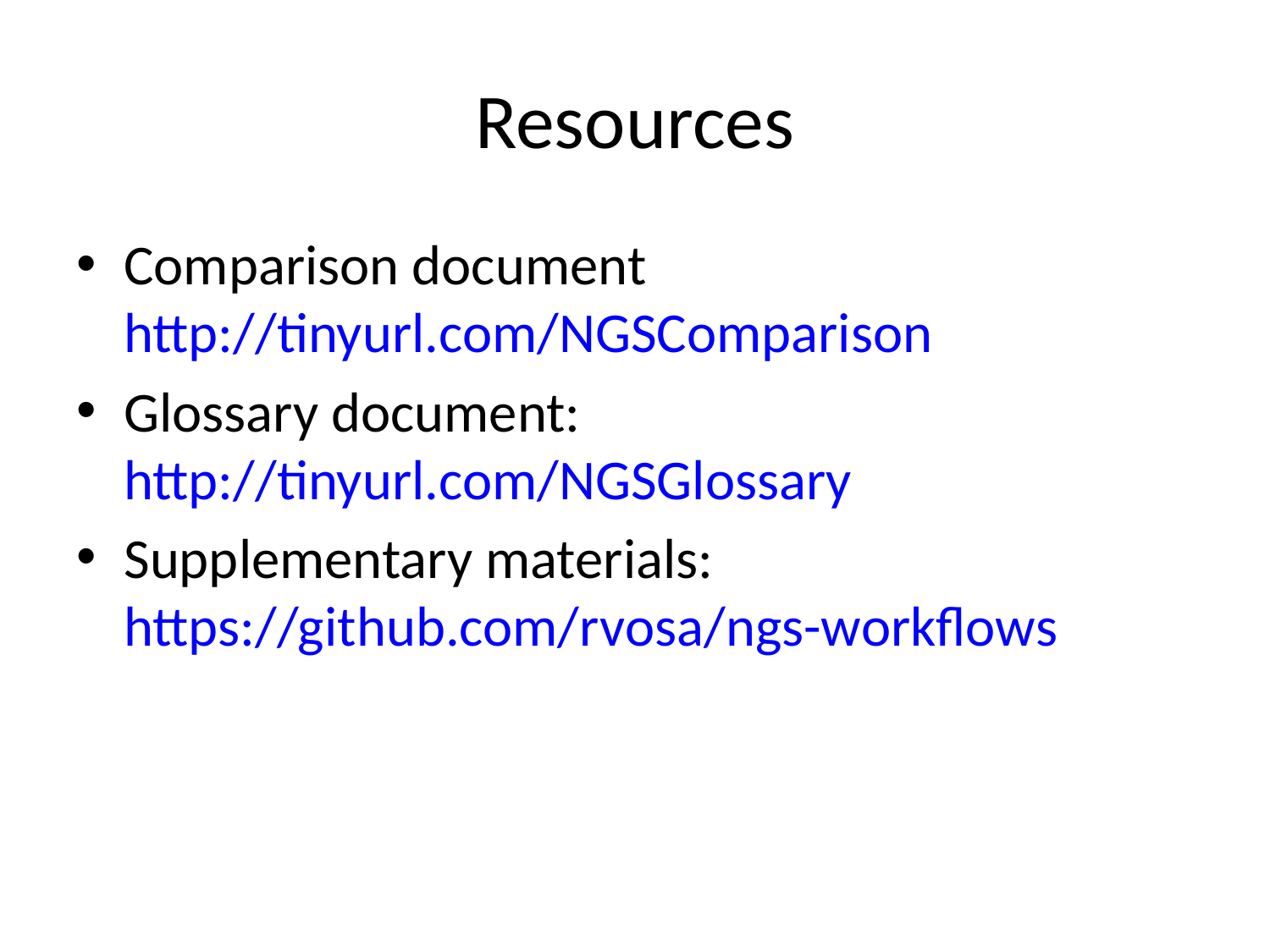

# Resources
Comparison document
http://tinyurl.com/NGSComparison
Glossary document:
http://tinyurl.com/NGSGlossary
Supplementary materials:
https://github.com/rvosa/ngs-workflows